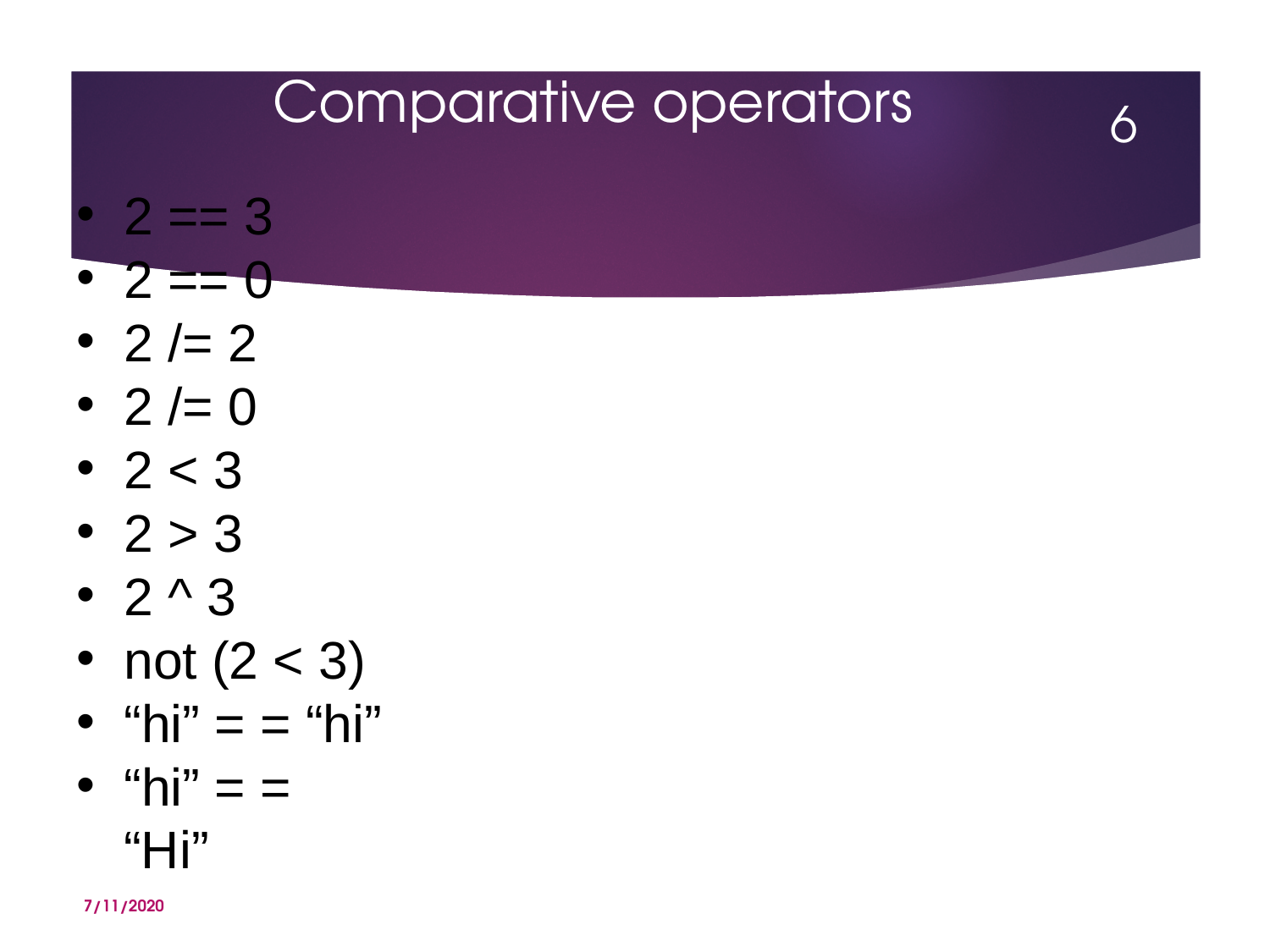

6
# Comparative operators
2 == 3
2 == 0
2 /= 2
2 /= 0
2 < 3
2 > 3
2 ^ 3
not (2 < 3)
“hi” = = “hi”
“hi” = = “Hi”
7/11/2020